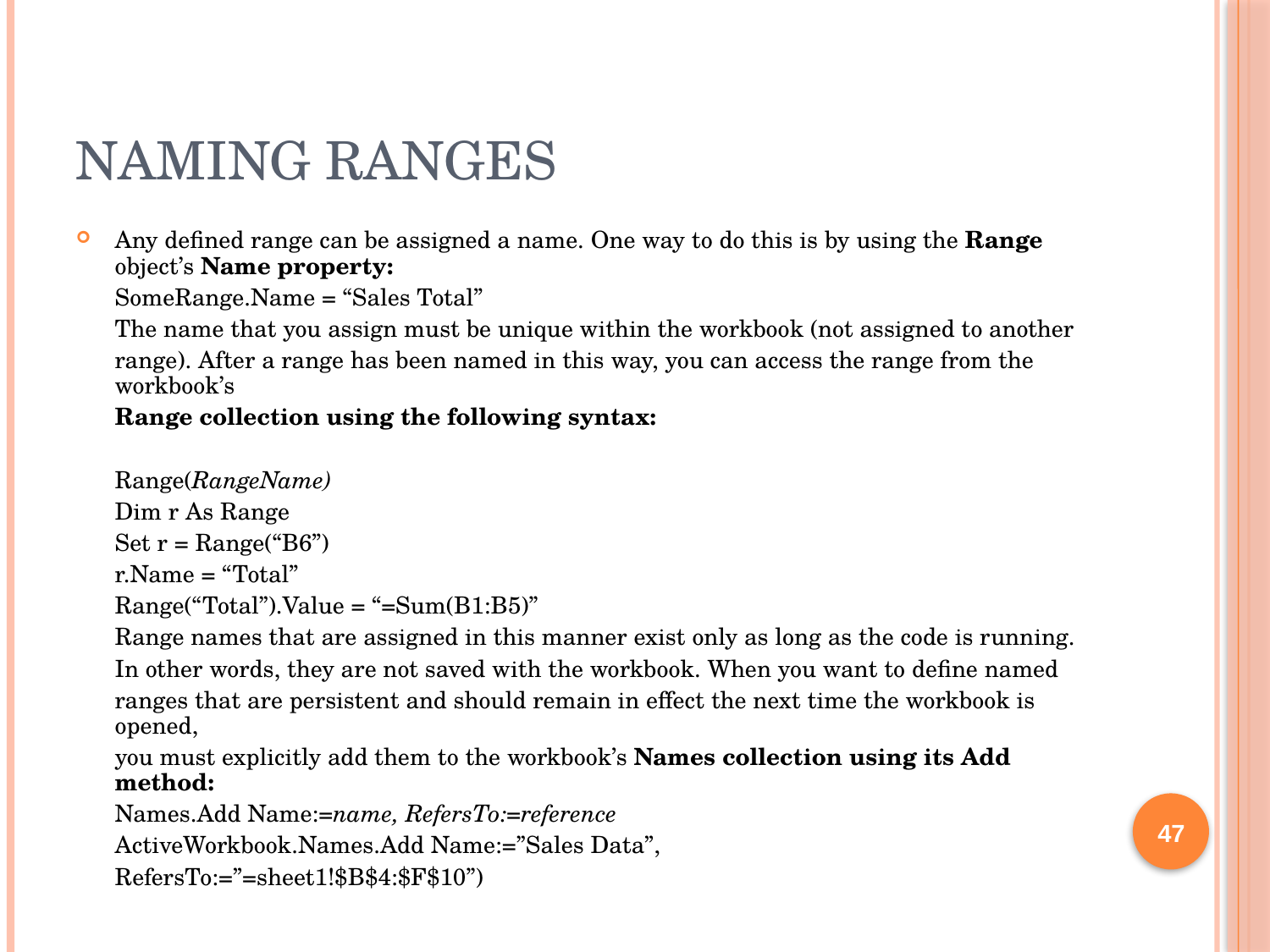

# Naming ranges
Any defined range can be assigned a name. One way to do this is by using the Range object’s Name property:
	SomeRange.Name = “Sales Total”
	The name that you assign must be unique within the workbook (not assigned to another
	range). After a range has been named in this way, you can access the range from the workbook’s
	Range collection using the following syntax:

	Range(RangeName)
	Dim r As Range
	Set r = Range(“B6”)
	r.Name = “Total”
	Range(“Total”).Value = “=Sum(B1:B5)”
	Range names that are assigned in this manner exist only as long as the code is running.
	In other words, they are not saved with the workbook. When you want to define named
	ranges that are persistent and should remain in effect the next time the workbook is opened,
	you must explicitly add them to the workbook’s Names collection using its Add method:
	Names.Add Name:=name, RefersTo:=reference
	ActiveWorkbook.Names.Add Name:=”Sales Data”,
	RefersTo:=”=sheet1!$B$4:$F$10”)

47